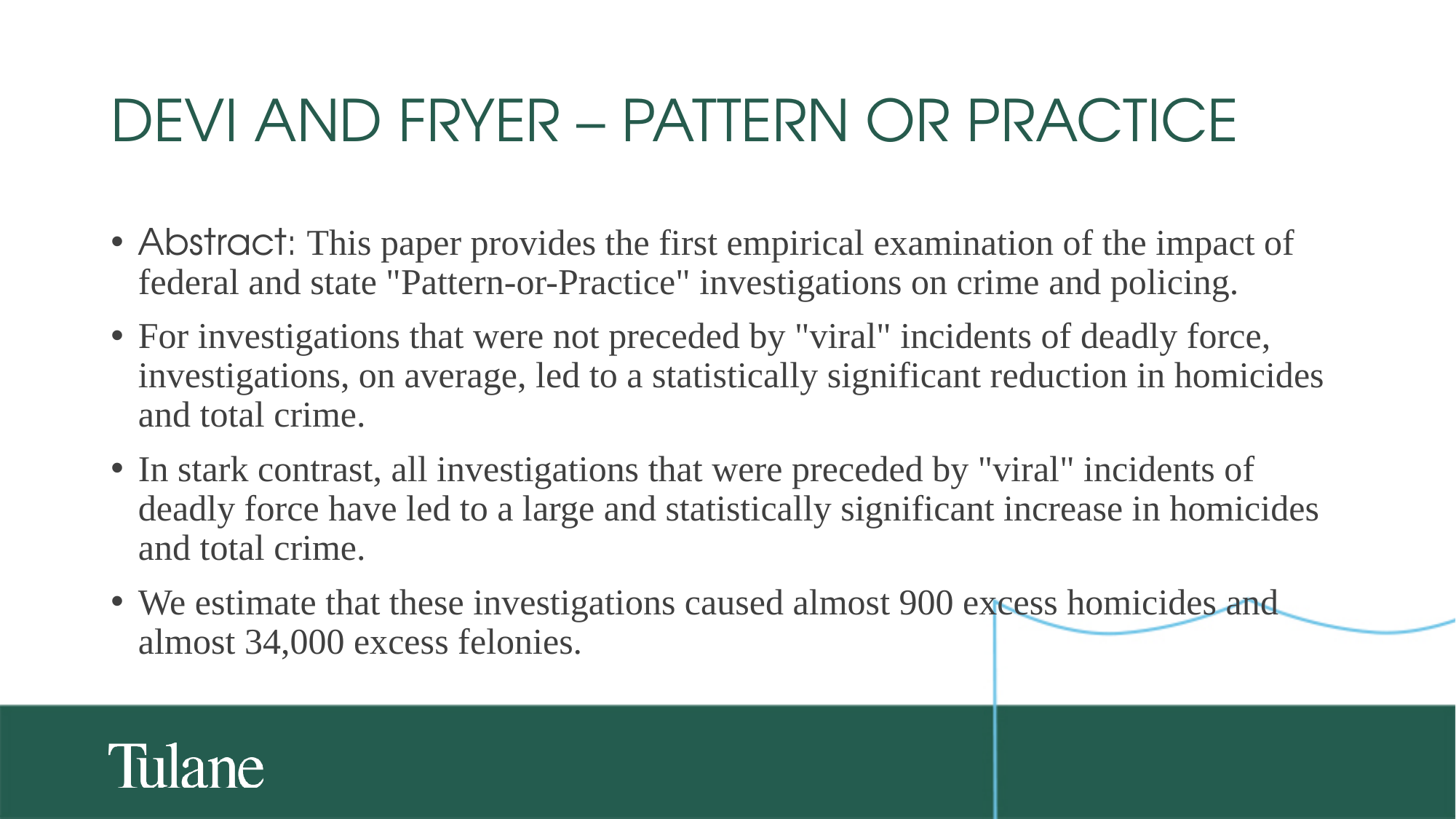

# Devi and Fryer – Pattern or Practice
Abstract: This paper provides the first empirical examination of the impact of federal and state "Pattern-or-Practice" investigations on crime and policing.
For investigations that were not preceded by "viral" incidents of deadly force, investigations, on average, led to a statistically significant reduction in homicides and total crime.
In stark contrast, all investigations that were preceded by "viral" incidents of deadly force have led to a large and statistically significant increase in homicides and total crime.
We estimate that these investigations caused almost 900 excess homicides and almost 34,000 excess felonies.